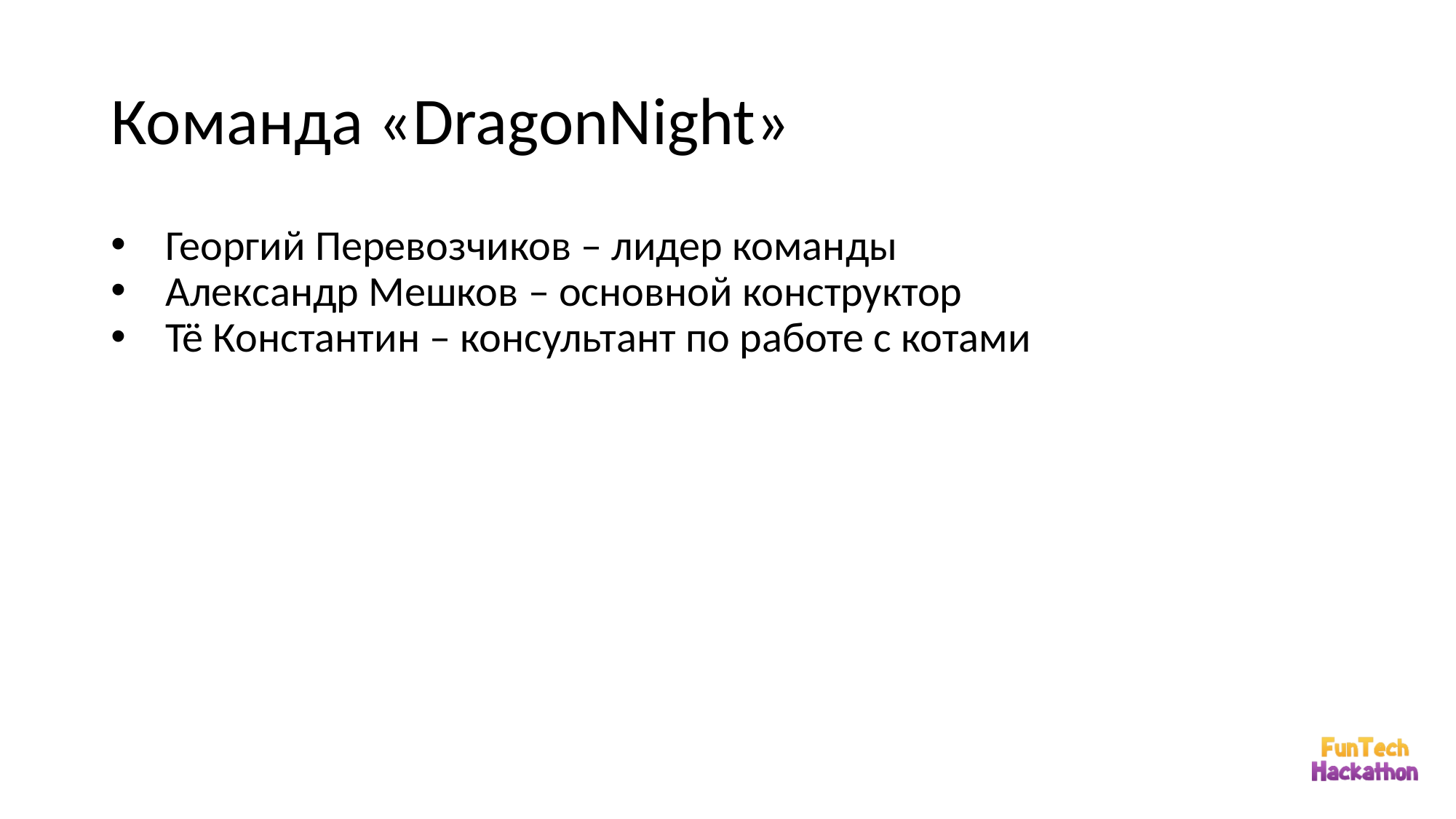

# Команда «DragonNight»
Георгий Перевозчиков – лидер команды
Александр Мешков – основной конструктор
Тё Константин – консультант по работе с котами